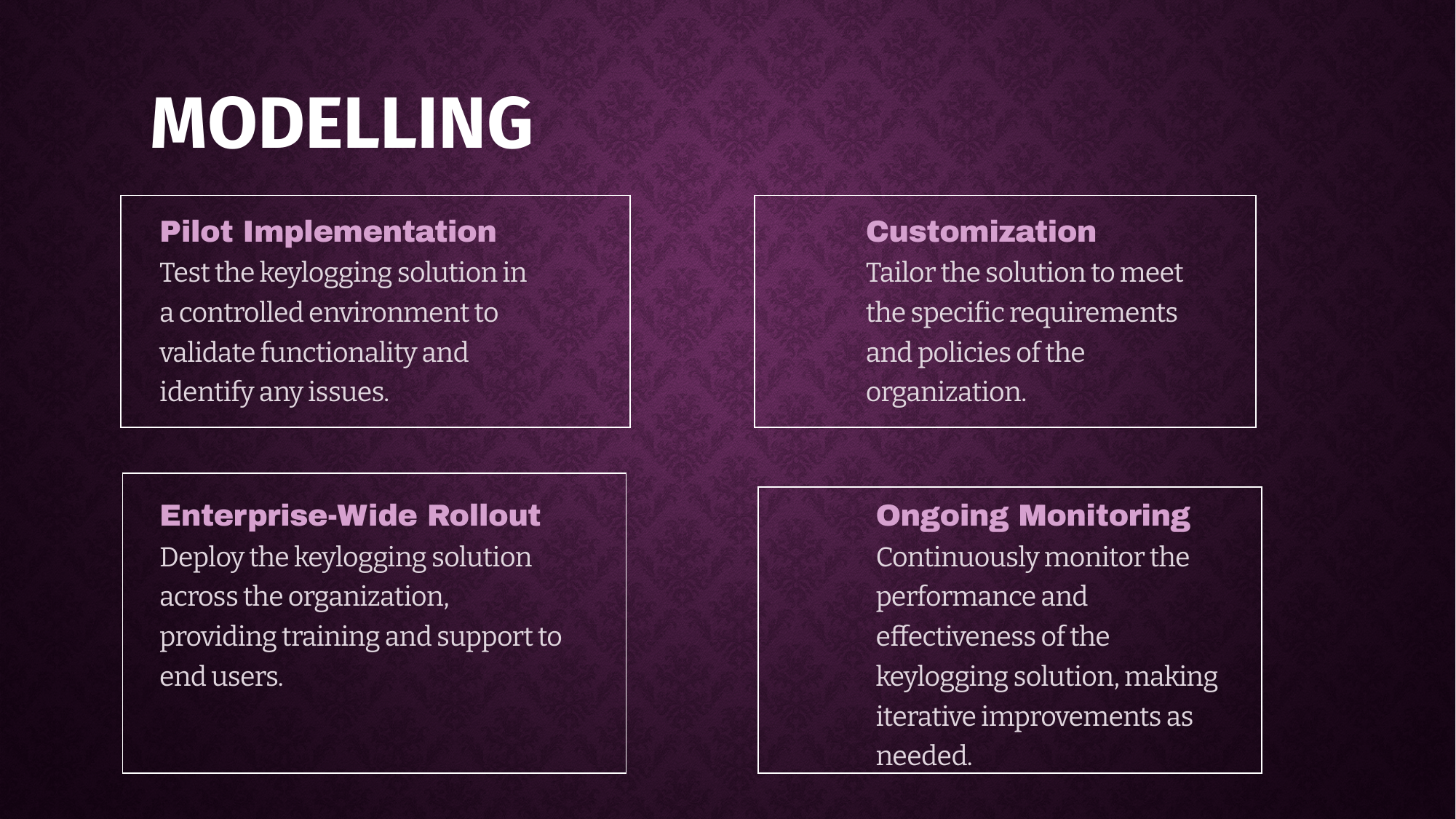

MODELLING
|  |
| --- |
|  |
| --- |
Pilot Implementation
Test the keylogging solution in a controlled environment to validate functionality and identify any issues.
Customization
Tailor the solution to meet the specific requirements and policies of the organization.
|  |
| --- |
Enterprise-Wide Rollout
Deploy the keylogging solution across the organization, providing training and support to end users.
Ongoing Monitoring
Continuously monitor the performance and effectiveness of the keylogging solution, making iterative improvements as needed.
|  |
| --- |